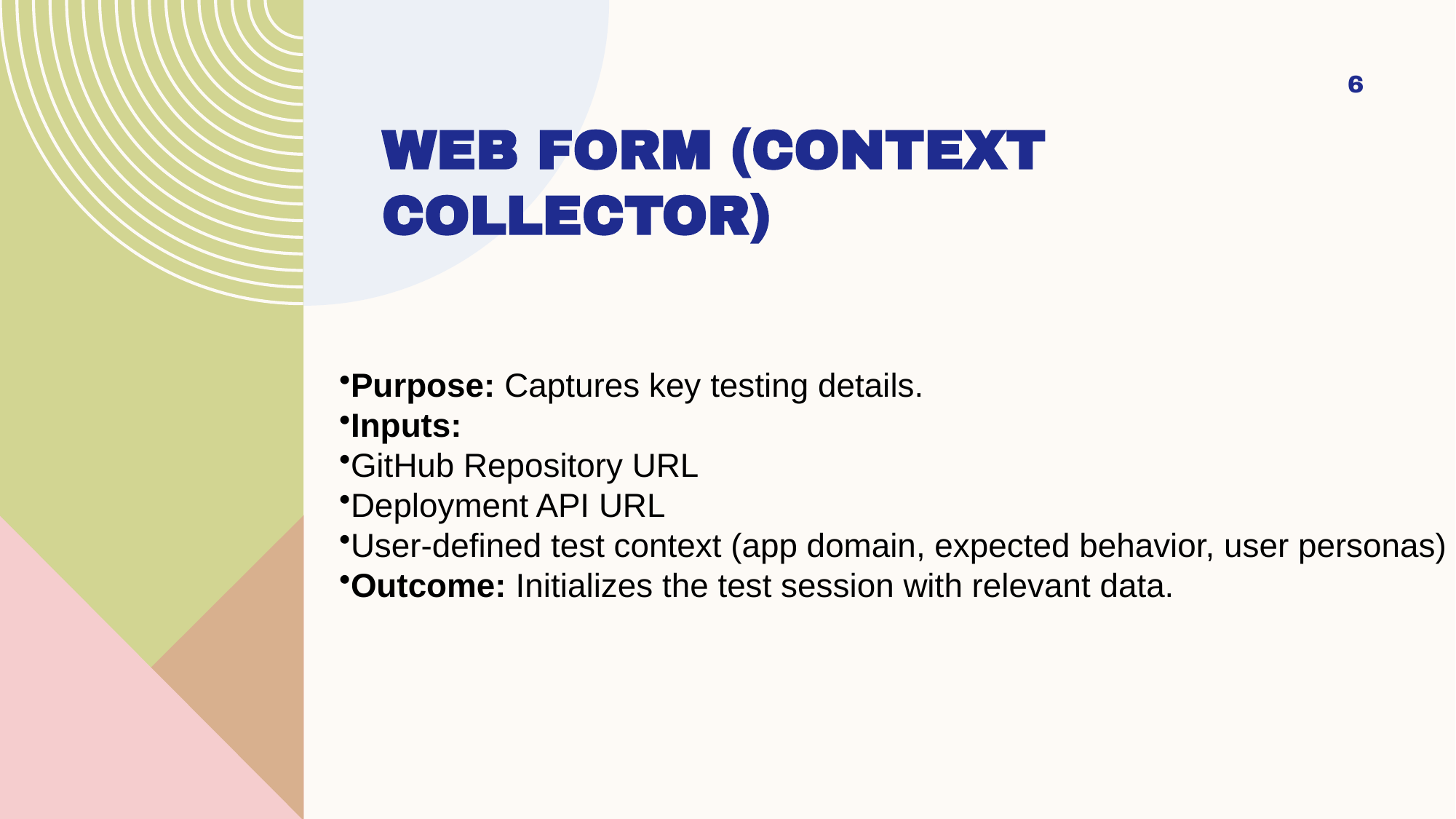

6
# Web Form (Context Collector)
Purpose: Captures key testing details.
Inputs:
GitHub Repository URL
Deployment API URL
User-defined test context (app domain, expected behavior, user personas)
Outcome: Initializes the test session with relevant data.